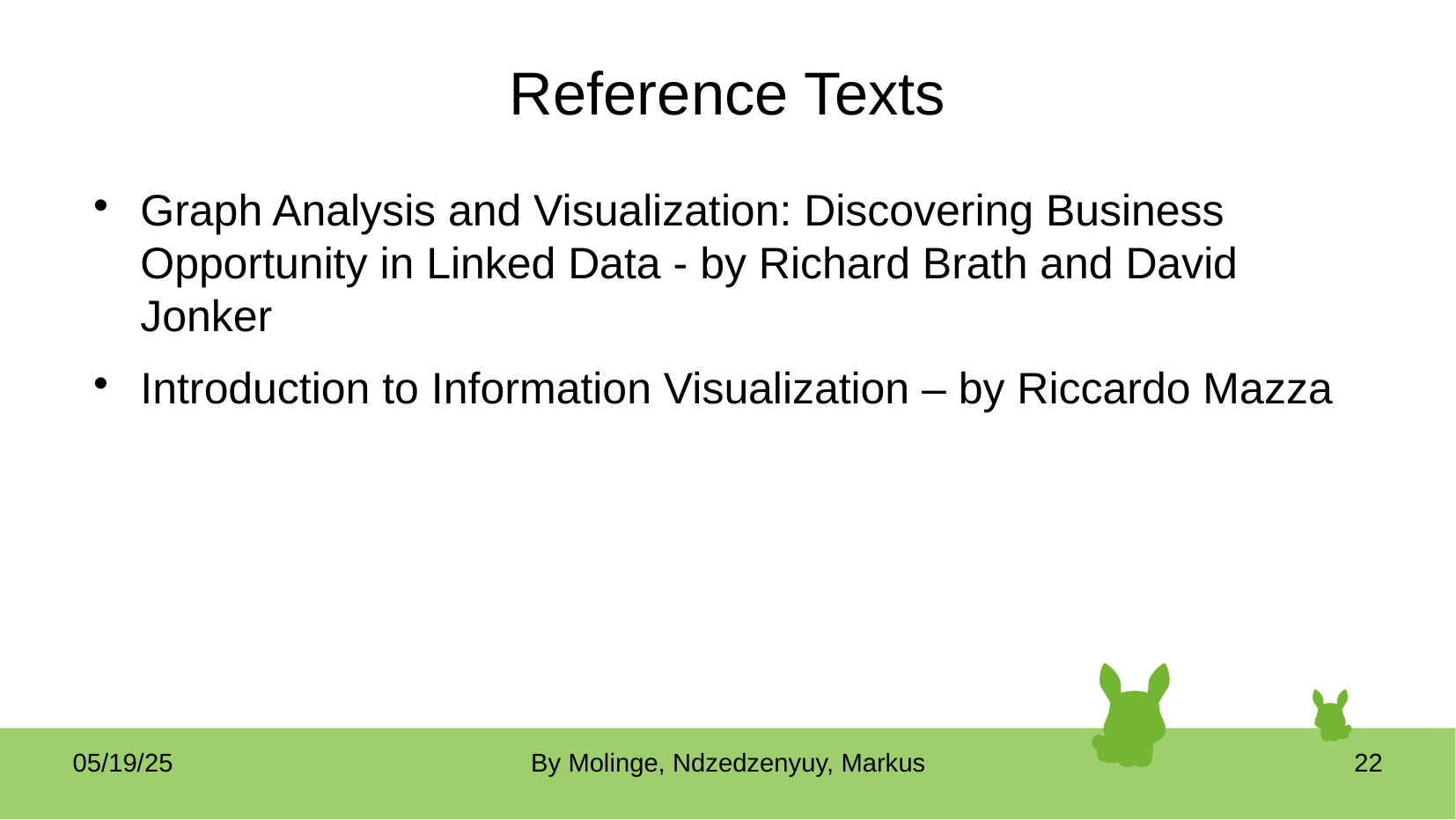

# Reference Texts
Graph Analysis and Visualization: Discovering Business Opportunity in Linked Data - by Richard Brath and David Jonker
Introduction to Information Visualization – by Riccardo Mazza
05/19/25
By Molinge, Ndzedzenyuy, Markus
22